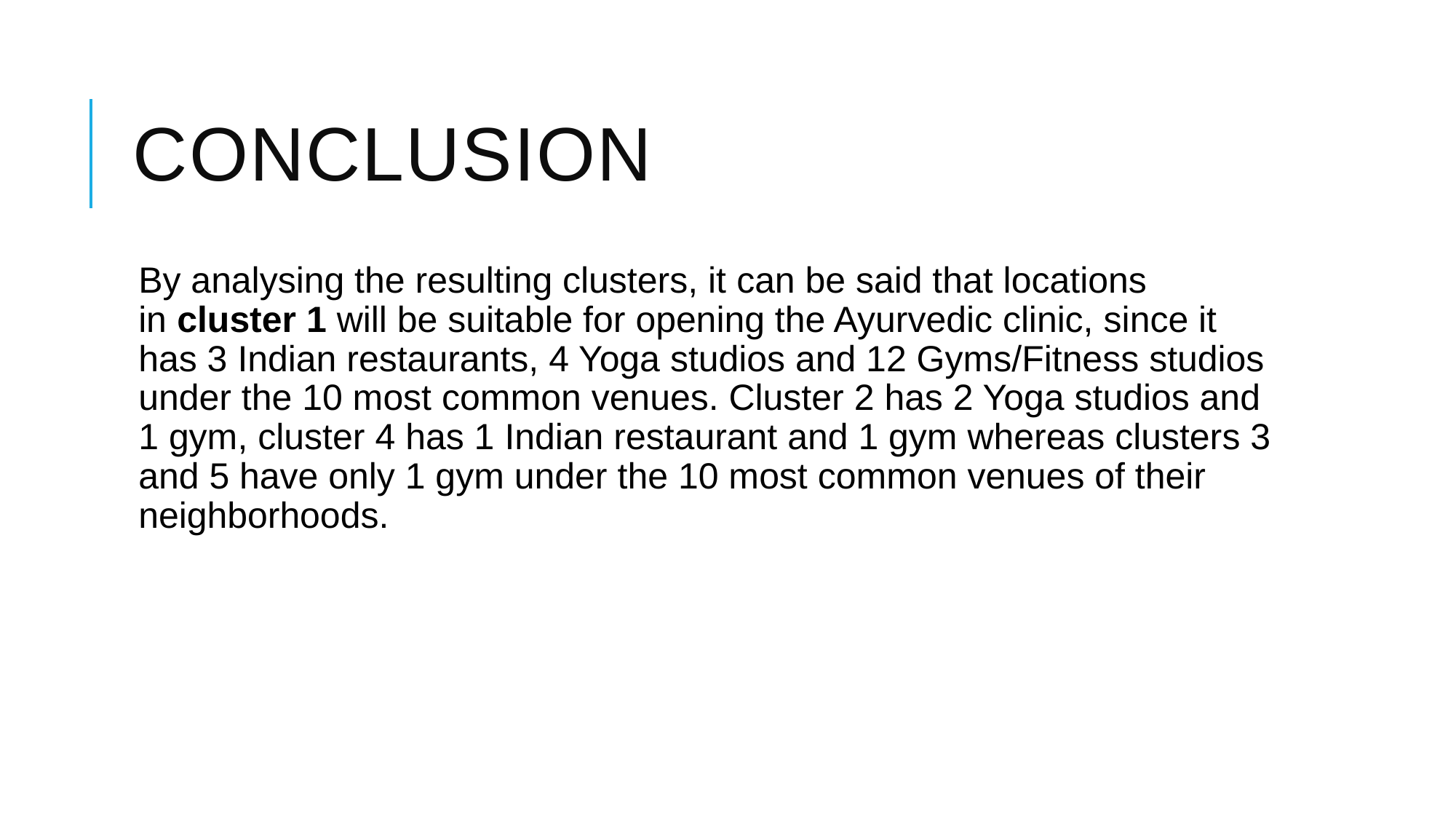

# CONCLUSION

By analysing the resulting clusters, it can be said that locations in cluster 1 will be suitable for opening the Ayurvedic clinic, since it has 3 Indian restaurants, 4 Yoga studios and 12 Gyms/Fitness studios under the 10 most common venues. Cluster 2 has 2 Yoga studios and 1 gym, cluster 4 has 1 Indian restaurant and 1 gym whereas clusters 3 and 5 have only 1 gym under the 10 most common venues of their neighborhoods.